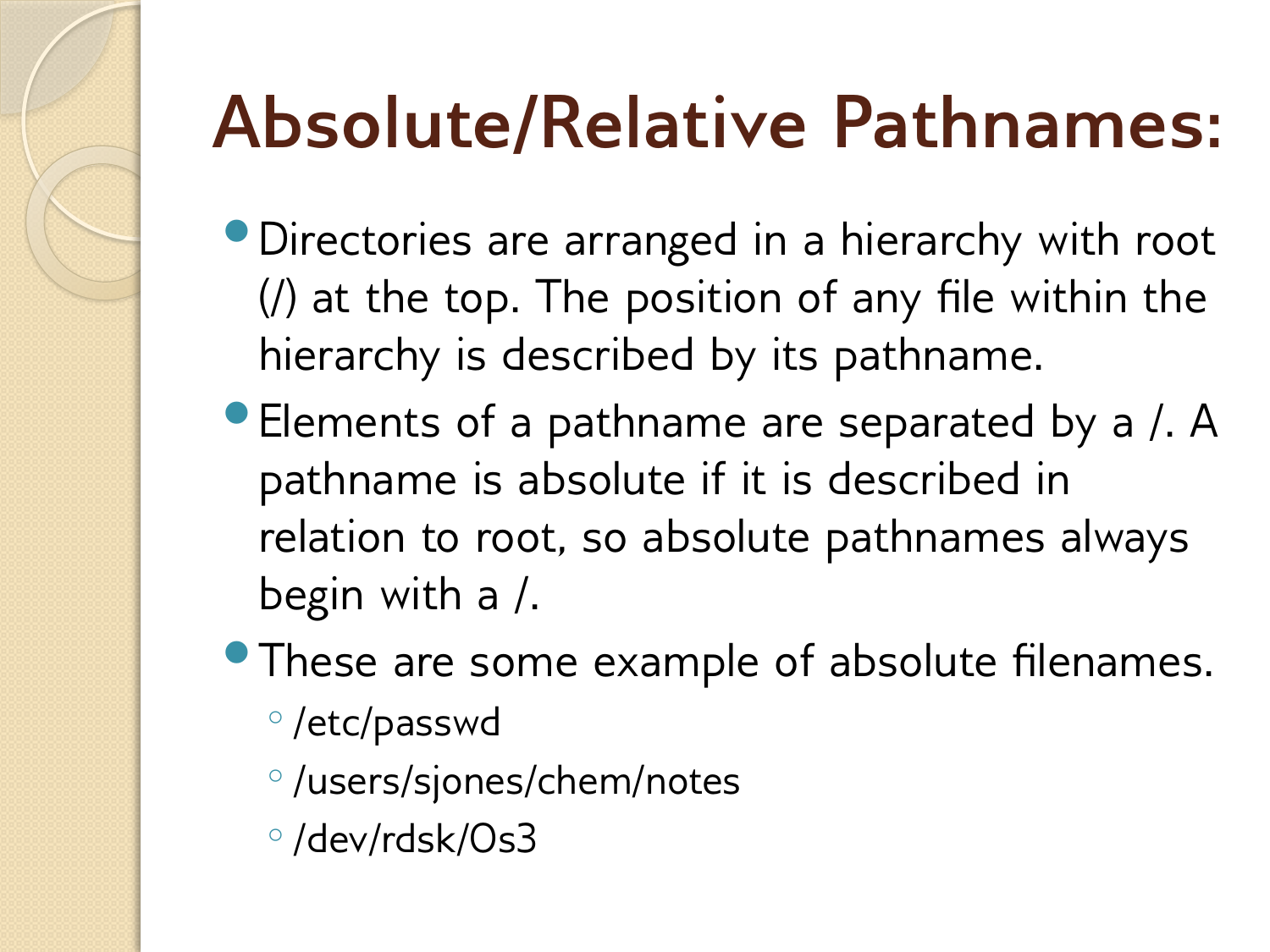

# Absolute/Relative Pathnames:
Directories are arranged in a hierarchy with root (/) at the top. The position of any file within the hierarchy is described by its pathname.
Elements of a pathname are separated by a /. A pathname is absolute if it is described in relation to root, so absolute pathnames always begin with a /.
These are some example of absolute filenames.
/etc/passwd
/users/sjones/chem/notes
/dev/rdsk/Os3